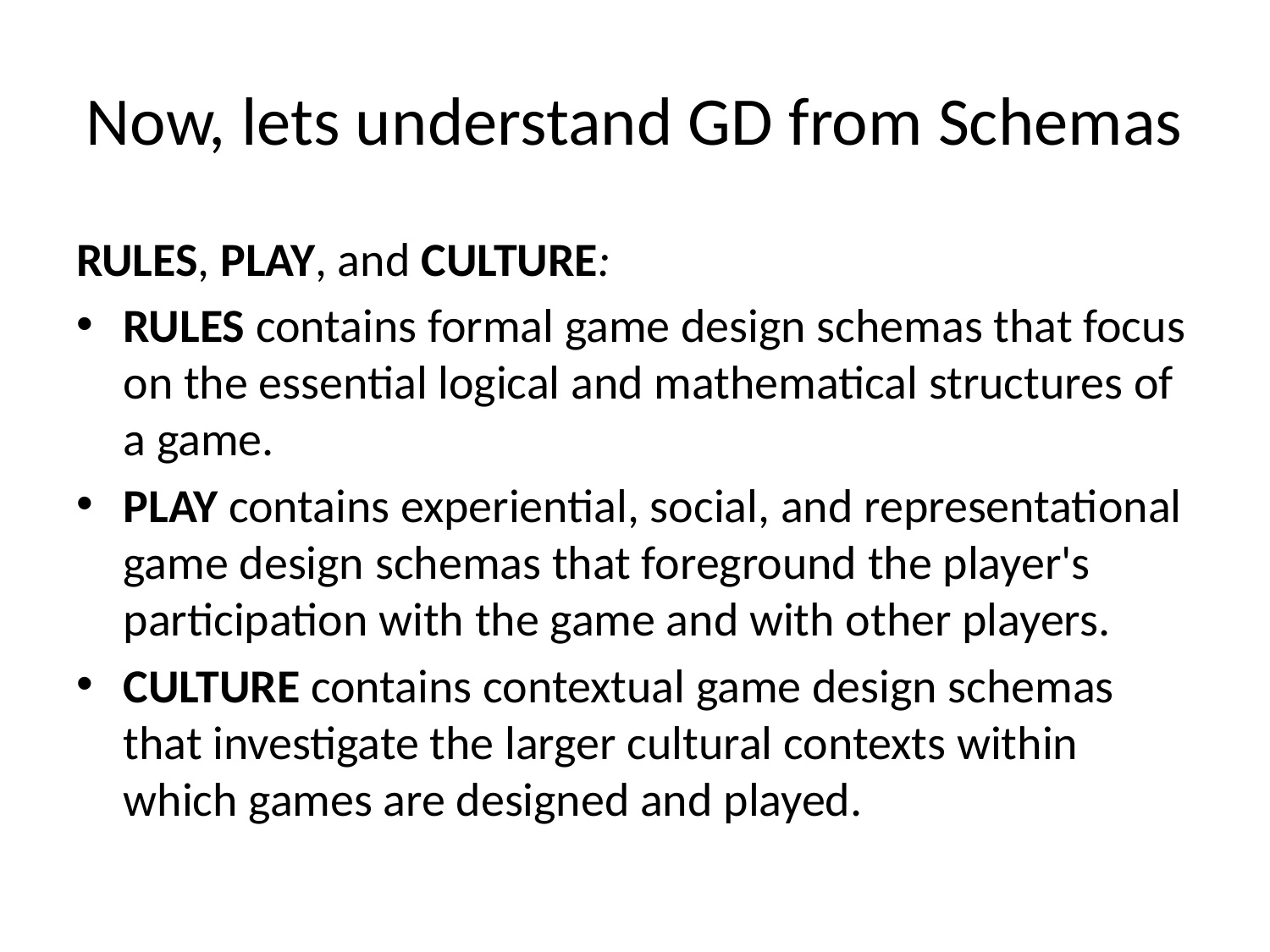

# Now, lets understand GD from Schemas
RULES, PLAY, and CULTURE:
RULES contains formal game design schemas that focus on the essential logical and mathematical structures of a game.
PLAY contains experiential, social, and representational game design schemas that foreground the player's participation with the game and with other players.
CULTURE contains contextual game design schemas that investigate the larger cultural contexts within which games are designed and played.